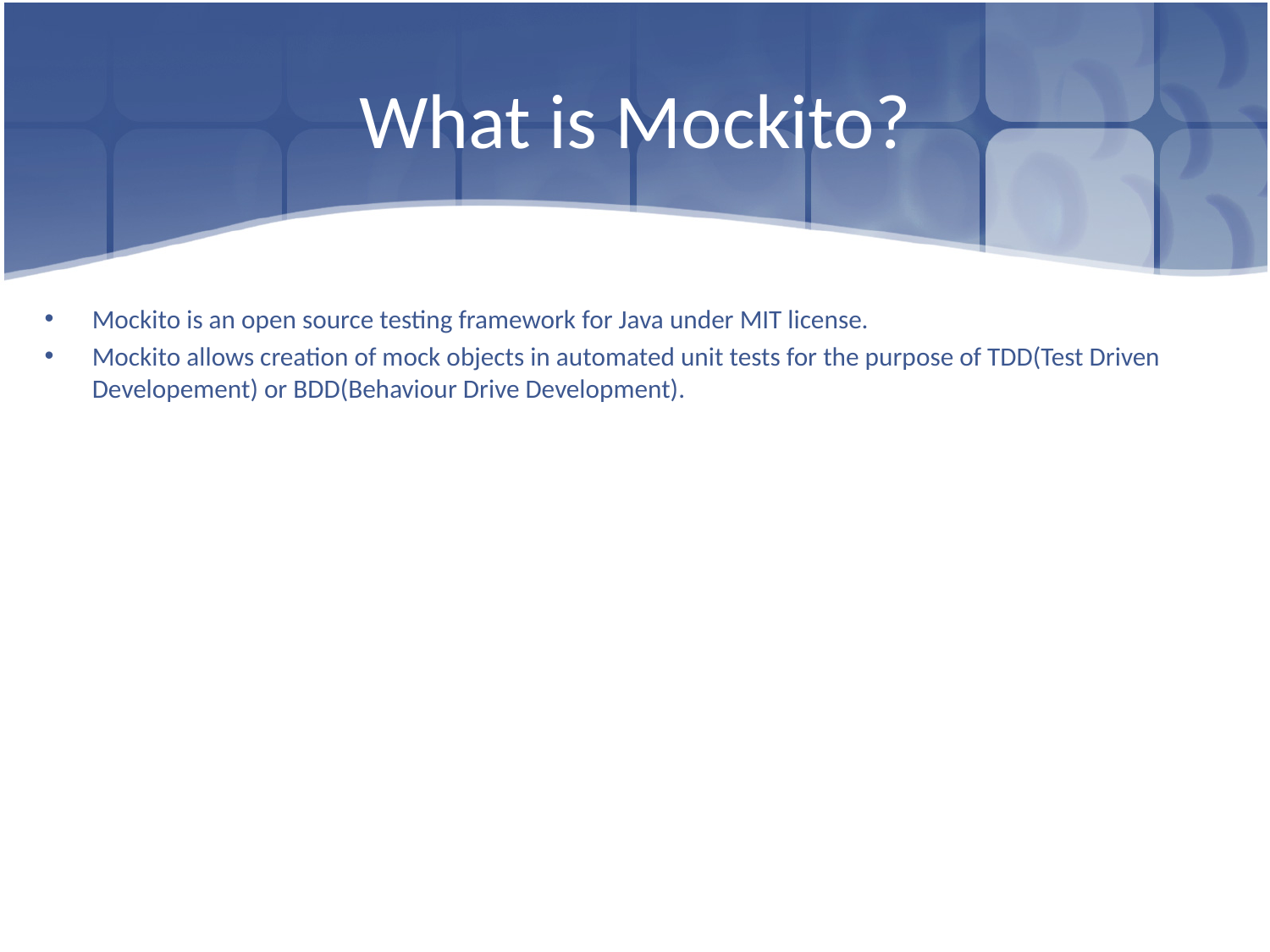

# What is Mockito?
Mockito is an open source testing framework for Java under MIT license.
Mockito allows creation of mock objects in automated unit tests for the purpose of TDD(Test Driven Developement) or BDD(Behaviour Drive Development).